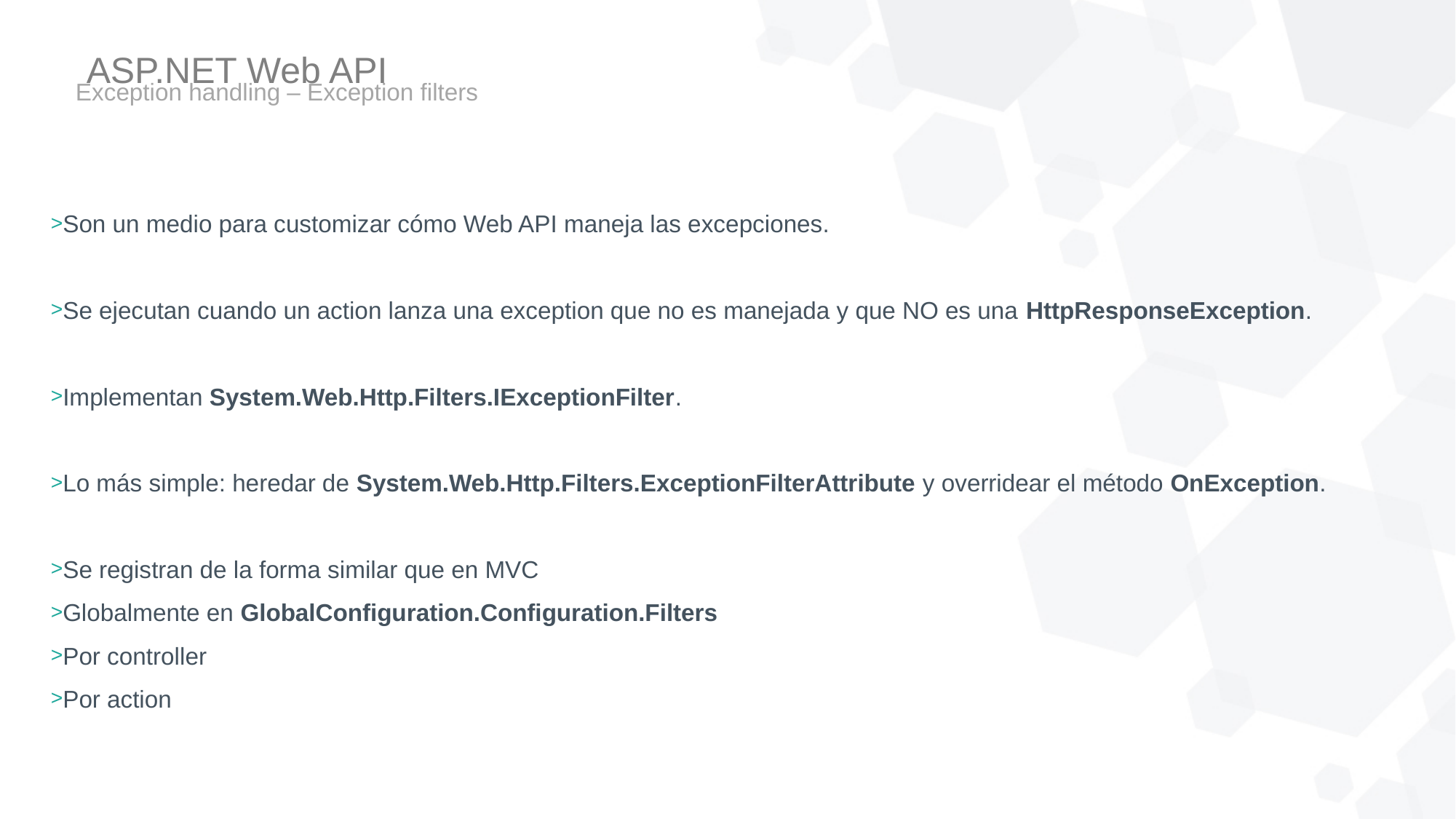

# ASP.NET Web API
Exception handling – Exception filters
Son un medio para customizar cómo Web API maneja las excepciones.

Se ejecutan cuando un action lanza una exception que no es manejada y que NO es una HttpResponseException.

Implementan System.Web.Http.Filters.IExceptionFilter.

Lo más simple: heredar de System.Web.Http.Filters.ExceptionFilterAttribute y overridear el método OnException.

Se registran de la forma similar que en MVC
Globalmente en GlobalConfiguration.Configuration.Filters
Por controller
Por action